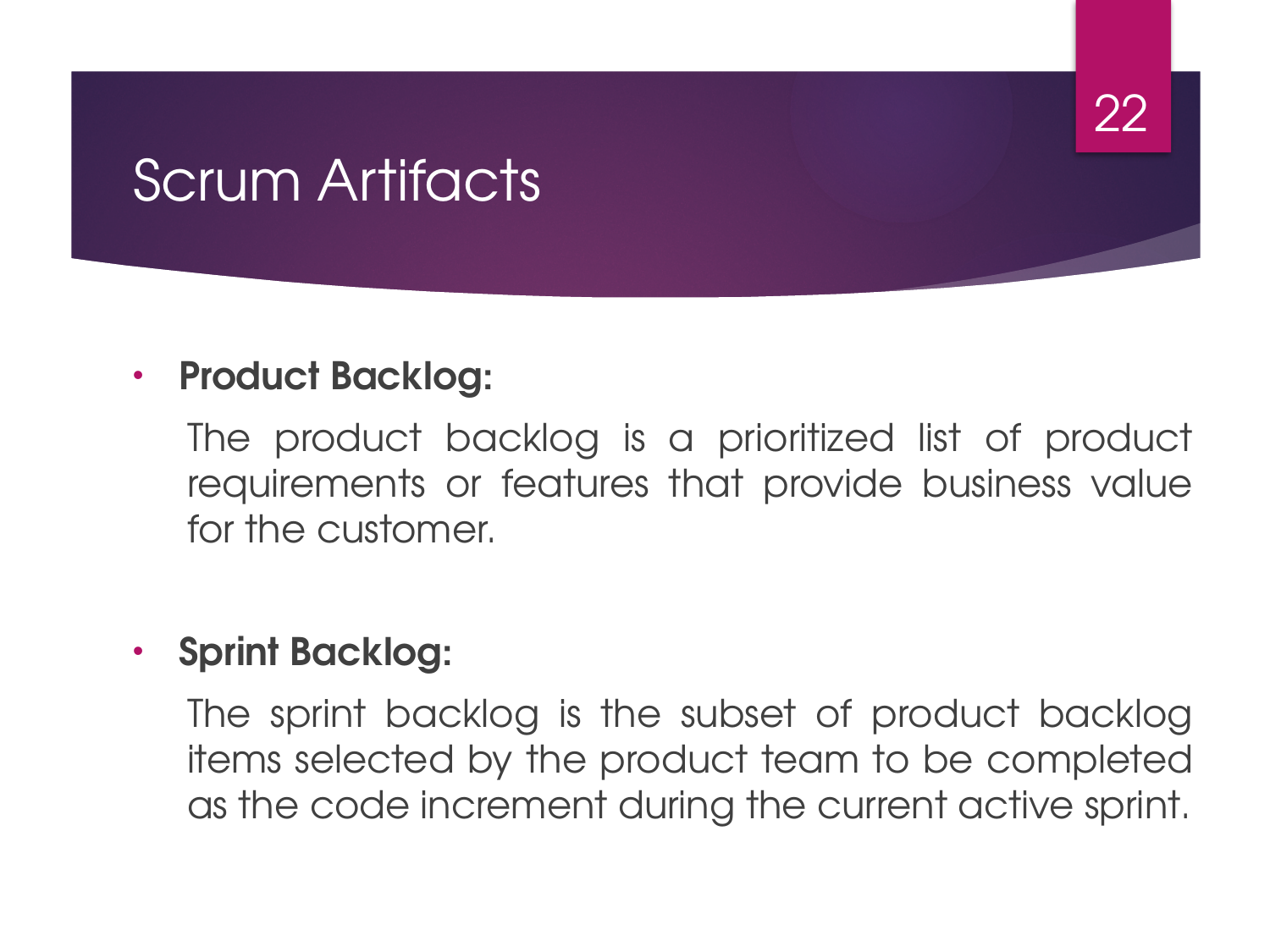

22
# Scrum Artifacts
Product Backlog:
The product backlog is a prioritized list of product requirements or features that provide business value for the customer.

Sprint Backlog:
The sprint backlog is the subset of product backlog items selected by the product team to be completed as the code increment during the current active sprint.